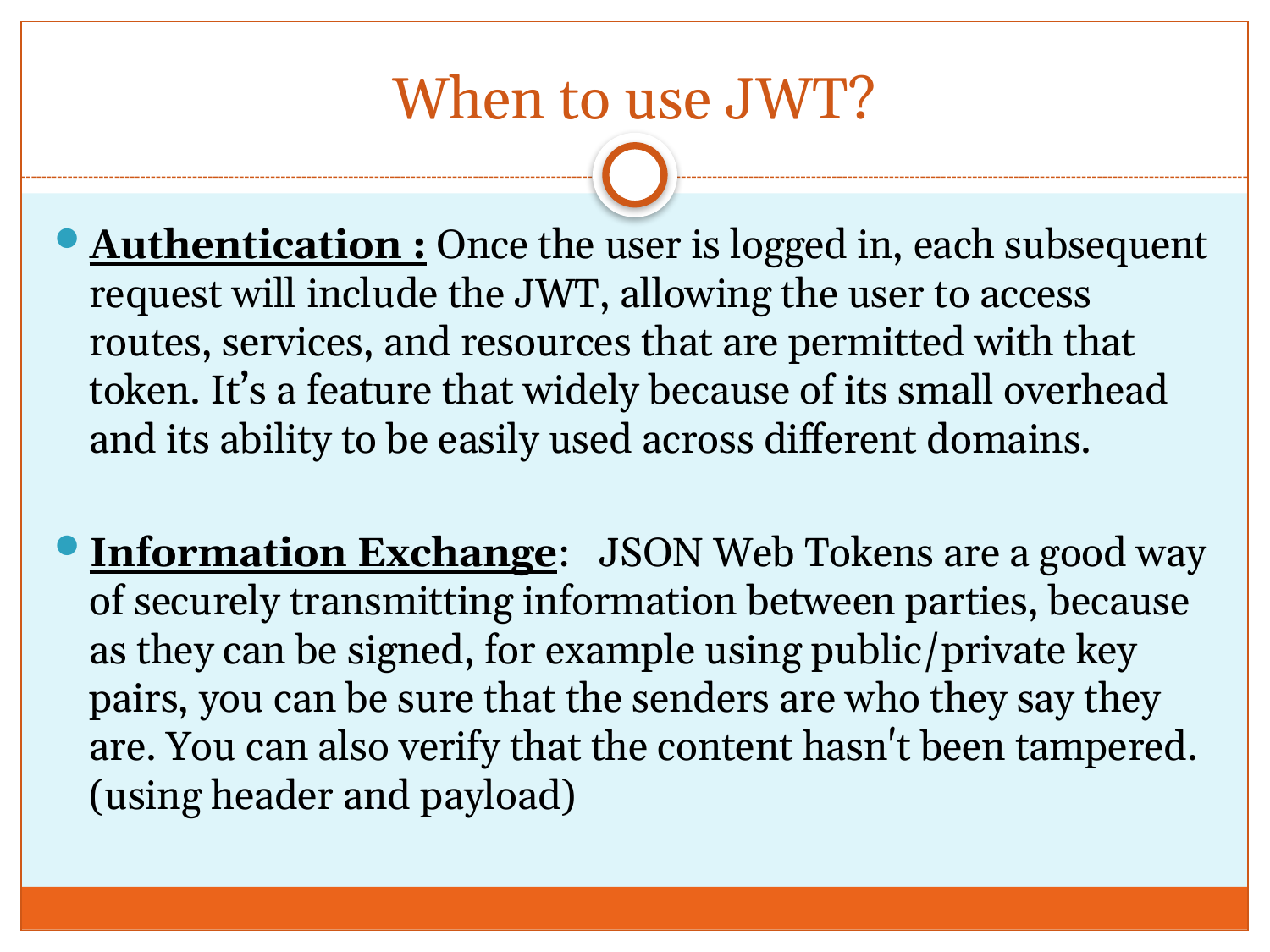

# When to use JWT?
Authentication : Once the user is logged in, each subsequent request will include the JWT, allowing the user to access routes, services, and resources that are permitted with that token. It’s a feature that widely because of its small overhead and its ability to be easily used across different domains.

Information Exchange:   JSON Web Tokens are a good way of securely transmitting information between parties, because as they can be signed, for example using public/private key pairs, you can be sure that the senders are who they say they are. You can also verify that the content hasn't been tampered. (using header and payload)